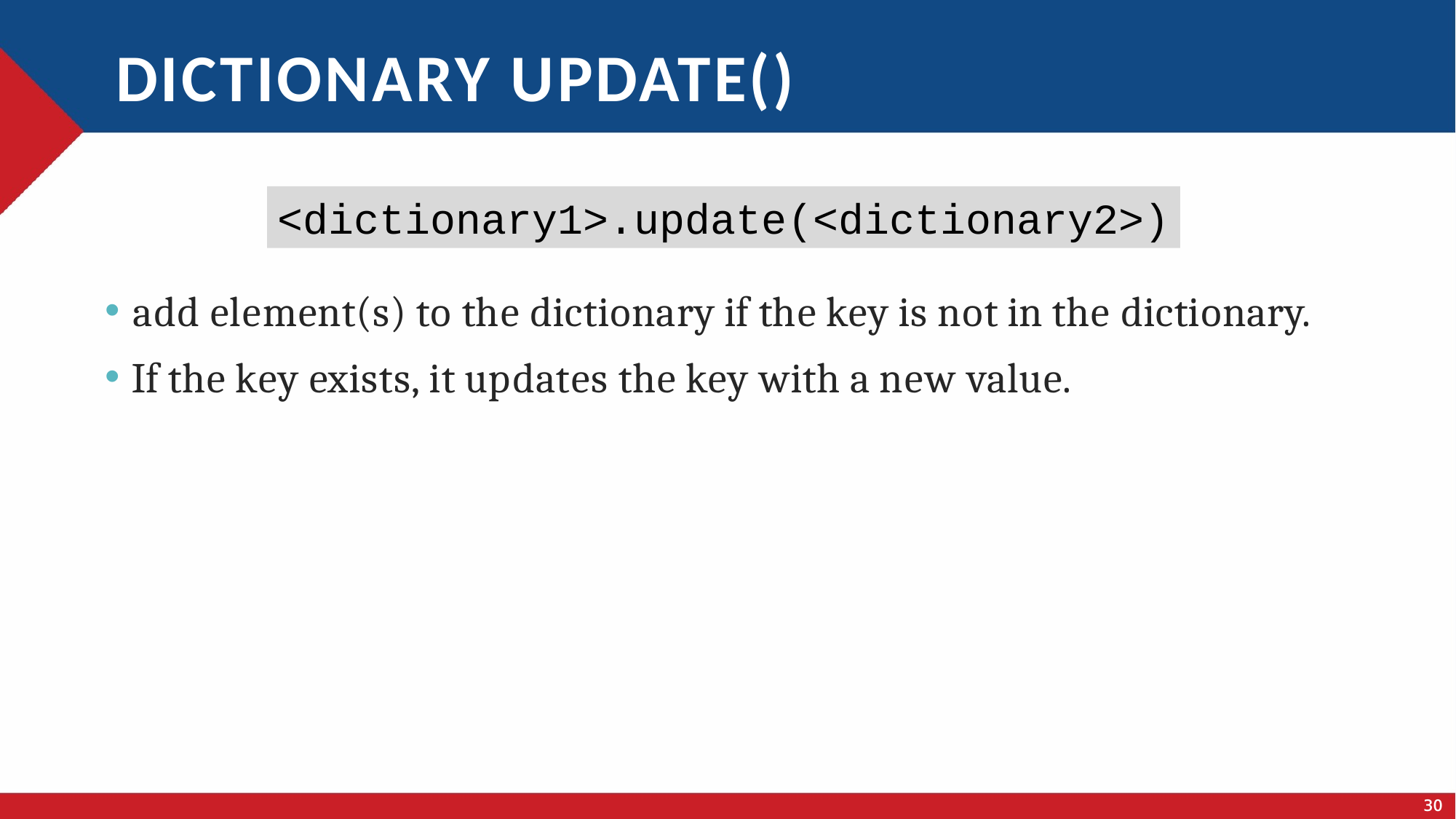

# Dictionary update()

add element(s) to the dictionary if the key is not in the dictionary.
If the key exists, it updates the key with a new value.
<dictionary1>.update(<dictionary2>)
30